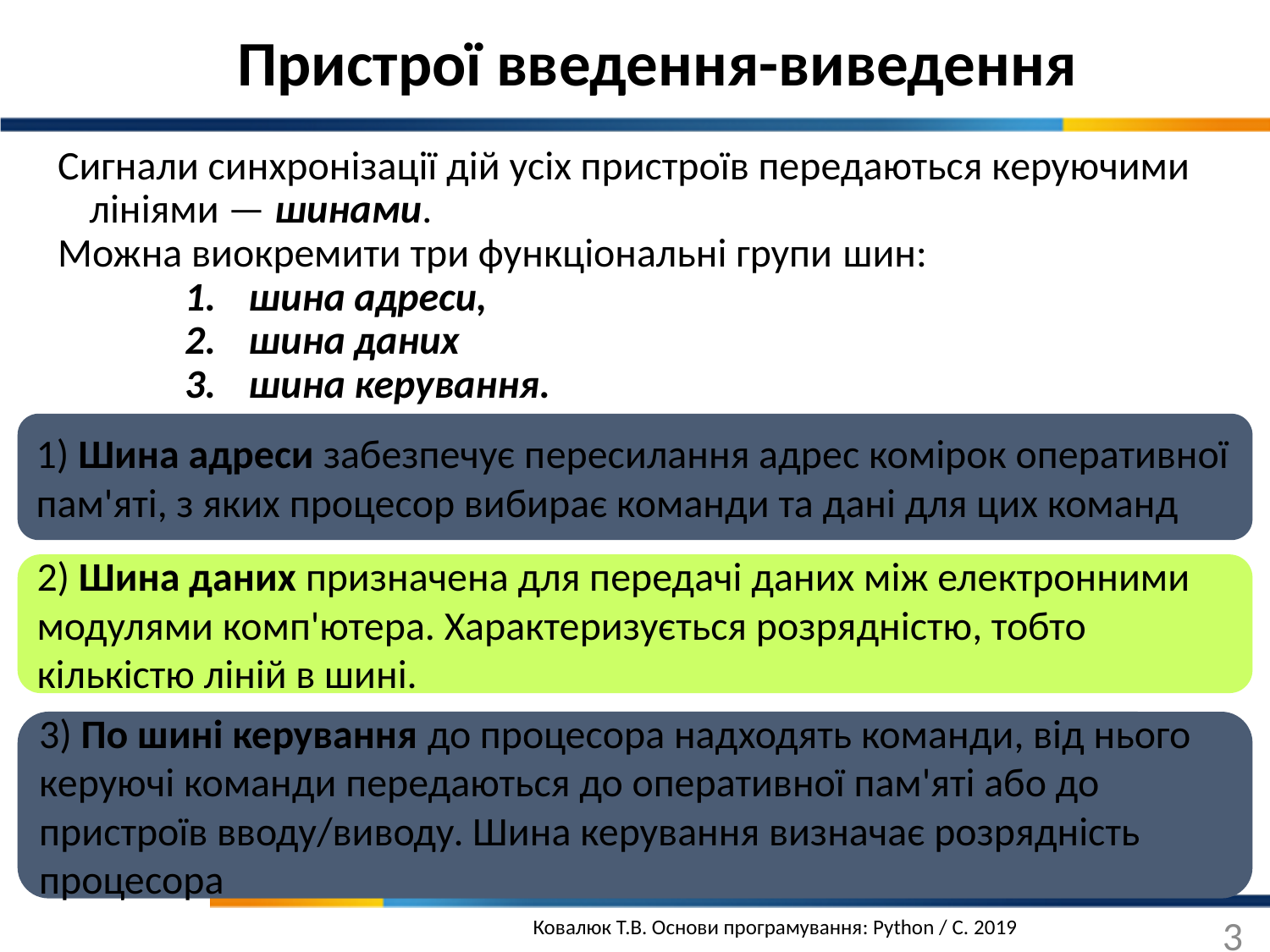

Пристрої введення-виведення
Сигнали синхронізації дій усіх пристроїв передаються керуючими лініями — шинами.
Можна виокремити три функціональні групи шин:
шина адреси,
шина даних
шина керування.
1) Шина адреси забезпечує пересилання адрес комірок оперативної пам'яті, з яких процесор вибирає команди та дані для цих команд
2) Шина даних призначена для передачі даних між електронними модулями комп'ютера. Характеризується розрядністю, тобто кількістю ліній в шині.
3) По шині керування до процесора надходять команди, від нього керуючі команди передаються до оперативної пам'яті або до пристроїв вводу/виводу. Шина керування визначає розрядність процесора
34